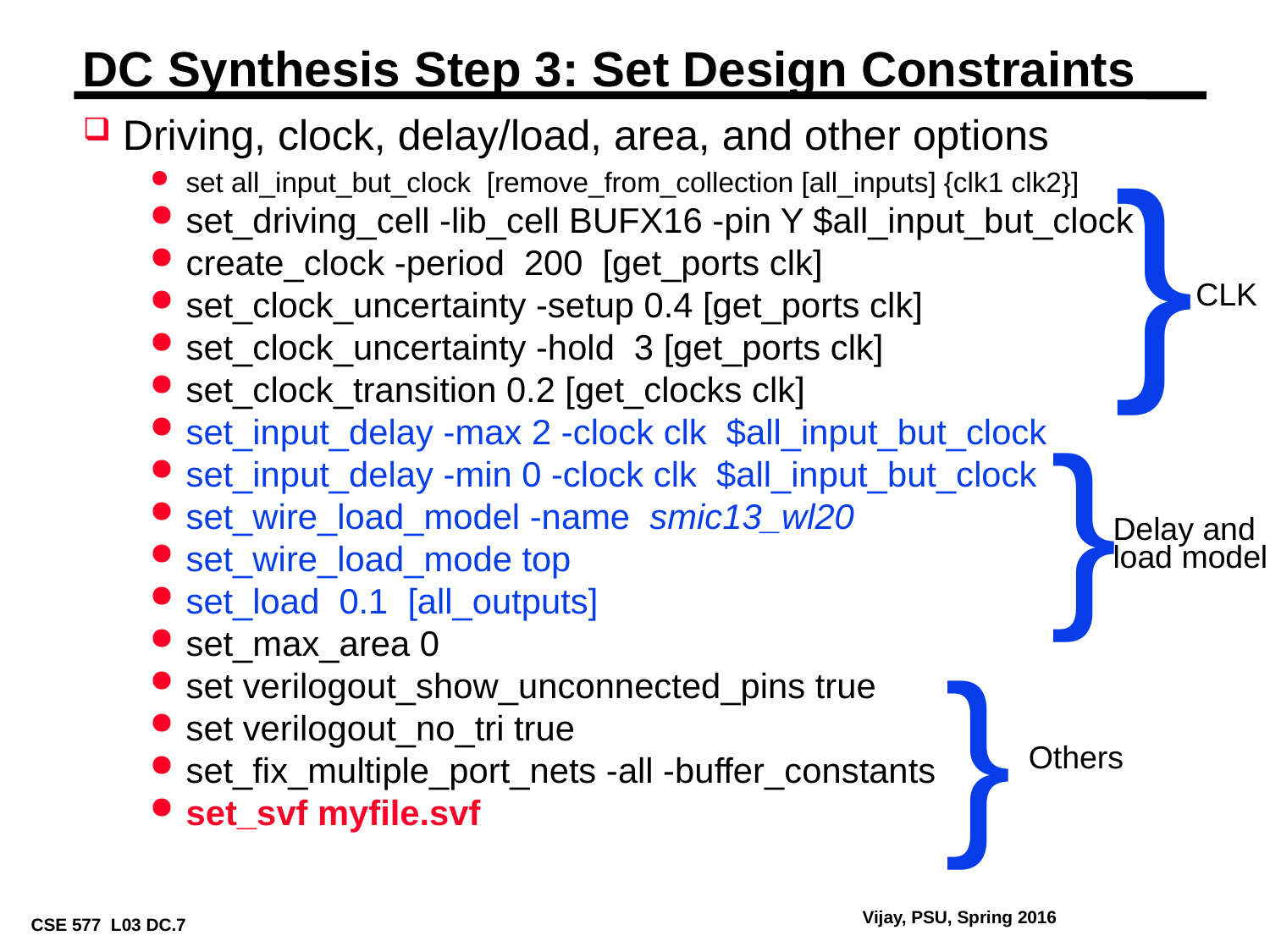

# DC Synthesis Step 3: Set Design Constraints
}
Driving, clock, delay/load, area, and other options
set all_input_but_clock  [remove_from_collection [all_inputs] {clk1 clk2}]
set_driving_cell -lib_cell BUFX16 -pin Y $all_input_but_clock
create_clock -period  200  [get_ports clk]
set_clock_uncertainty -setup 0.4 [get_ports clk]
set_clock_uncertainty -hold  3 [get_ports clk]
set_clock_transition 0.2 [get_clocks clk]
set_input_delay -max 2 -clock clk  $all_input_but_clock
set_input_delay -min 0 -clock clk  $all_input_but_clock
set_wire_load_model -name  smic13_wl20
set_wire_load_mode top
set_load  0.1  [all_outputs]
set_max_area 0
set verilogout_show_unconnected_pins true
set verilogout_no_tri true
set_fix_multiple_port_nets -all -buffer_constants
set_svf myfile.svf
CLK
}
Delay and load model
}
Others